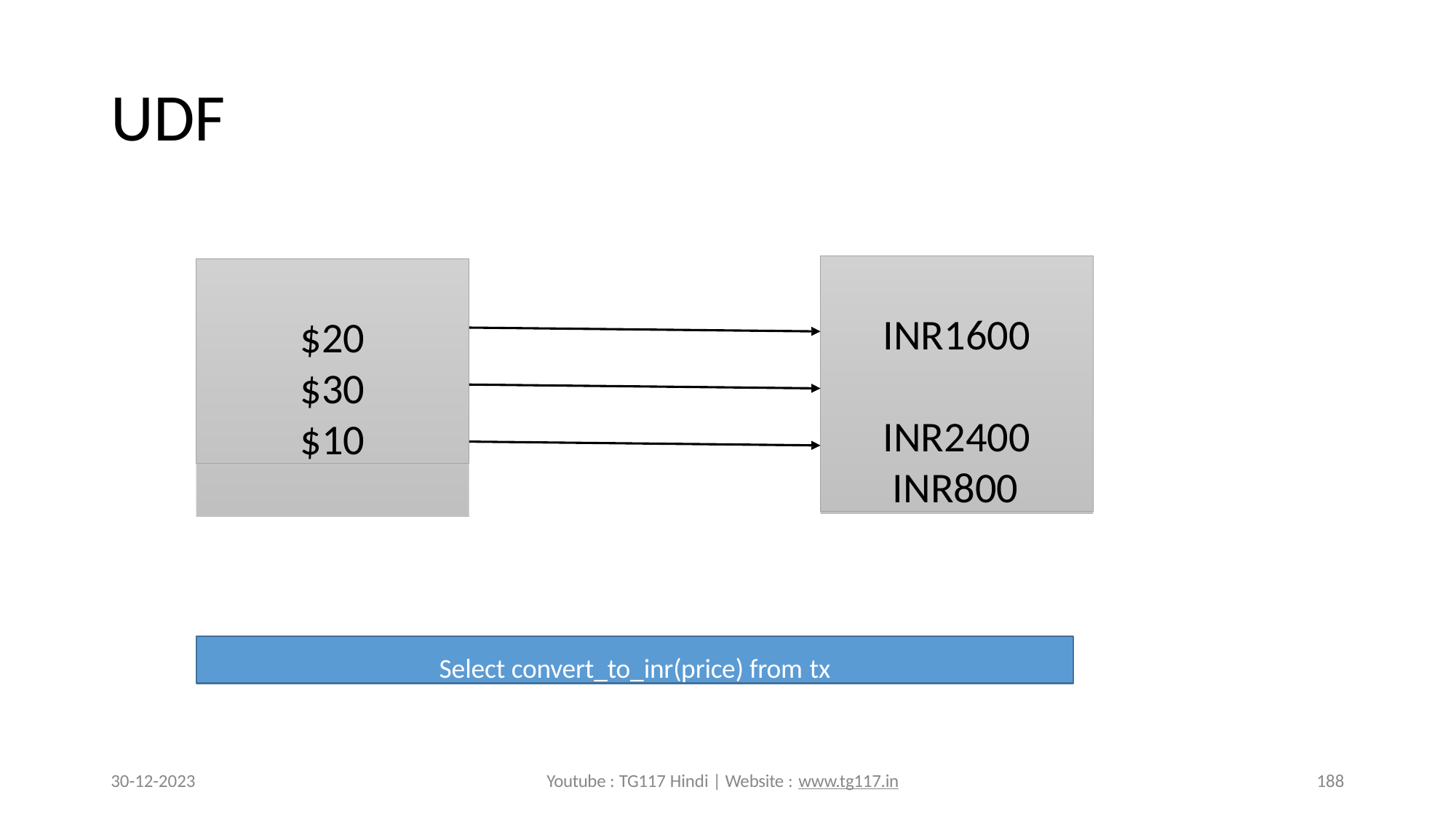

# UDF

INR1600  INR2400  INR800

$20
$30
$10

Select convert_to_inr(price) from tx
30-12-2023
Youtube : TG117 Hindi | Website : www.tg117.in
188